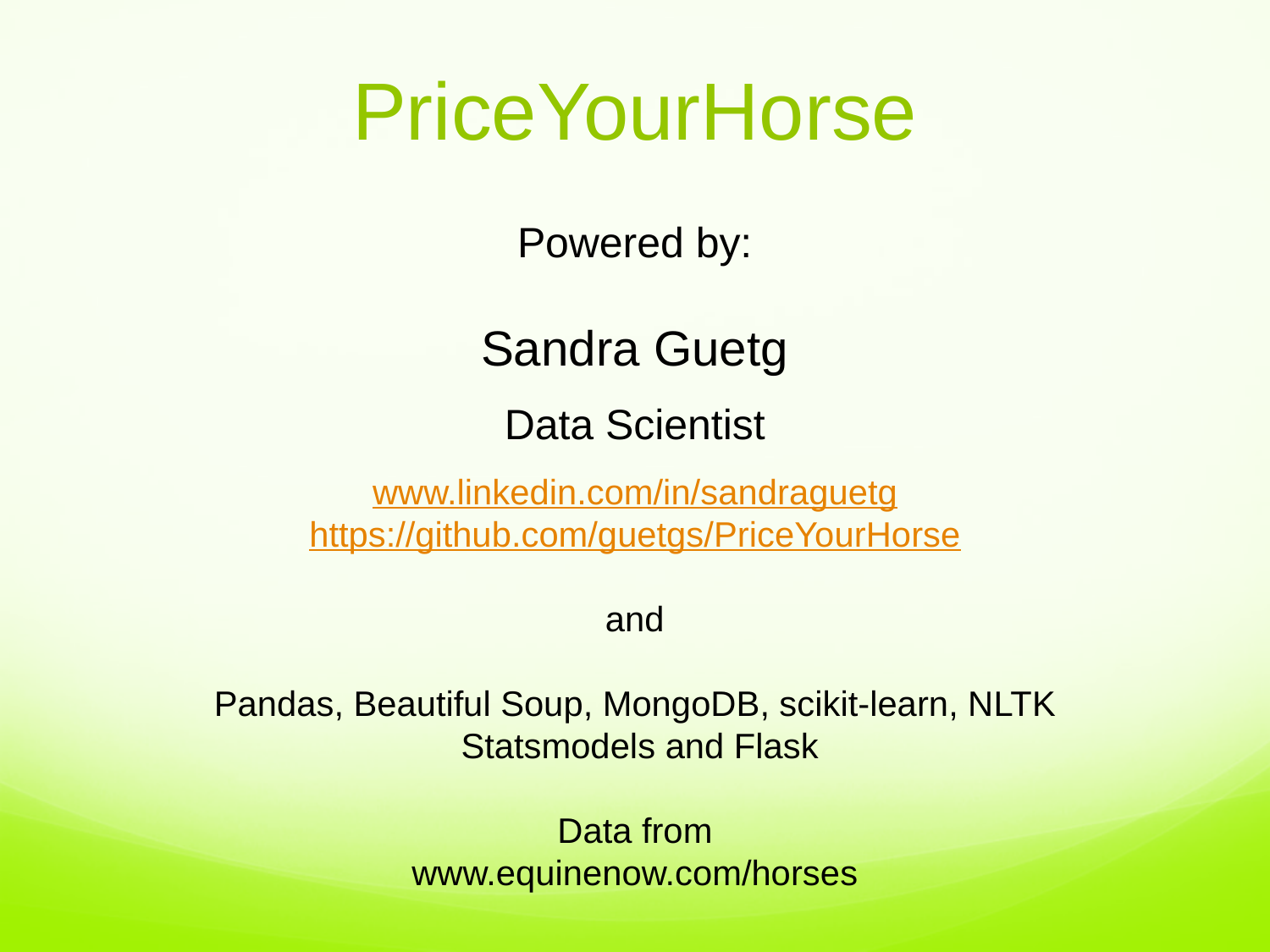

# PriceYourHorse
Powered by:

Sandra Guetg

Data Scientist

www.linkedin.com/in/sandraguetg
https://github.com/guetgs/PriceYourHorse

and

Pandas, Beautiful Soup, MongoDB, scikit-learn, NLTK
 Statsmodels and Flask

Data from
www.equinenow.com/horses